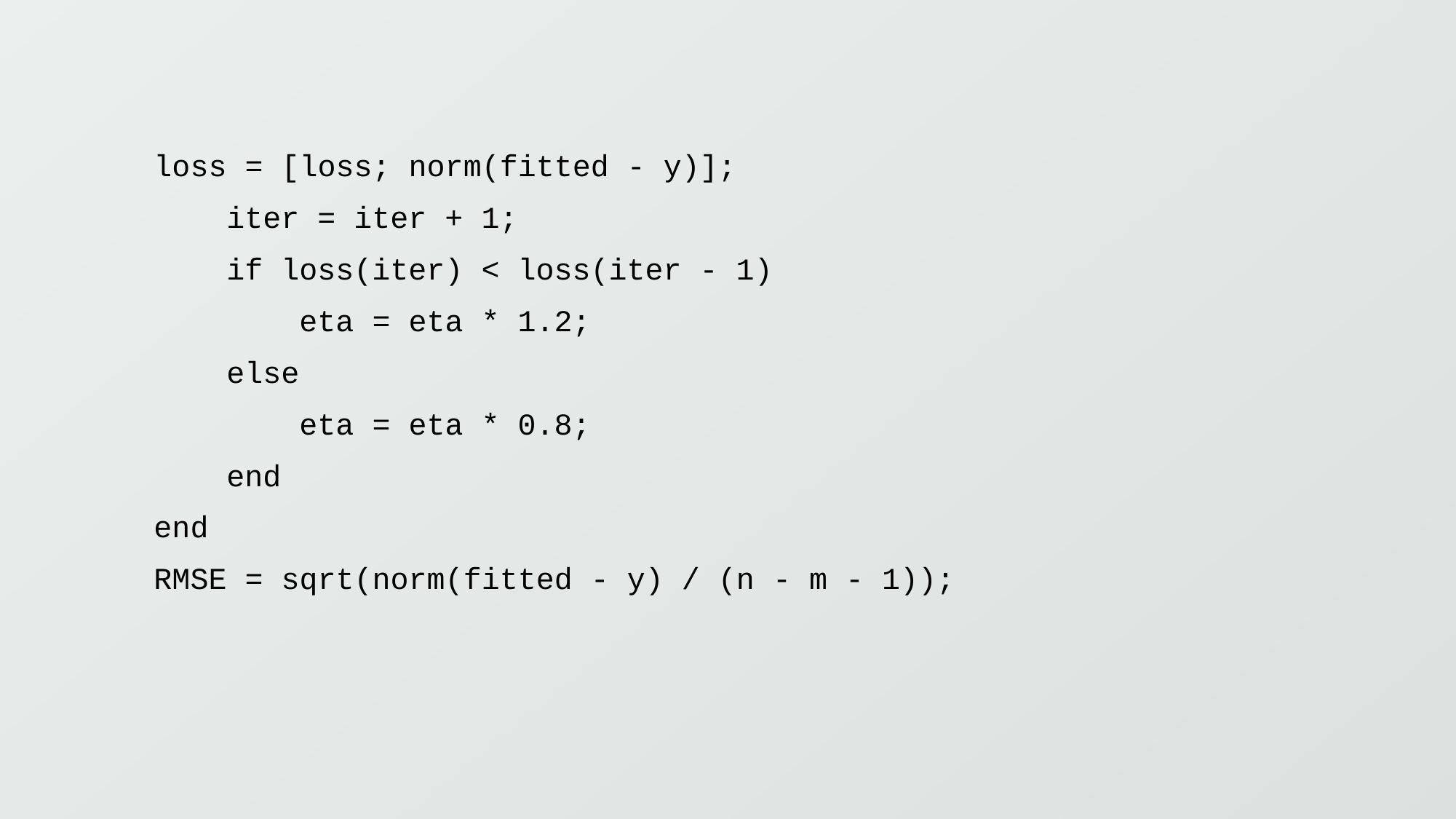

loss = [loss; norm(fitted - y)];
    iter = iter + 1;
    if loss(iter) < loss(iter - 1)
        eta = eta * 1.2;
    else
        eta = eta * 0.8;
    end
end
RMSE = sqrt(norm(fitted - y) / (n - m - 1));